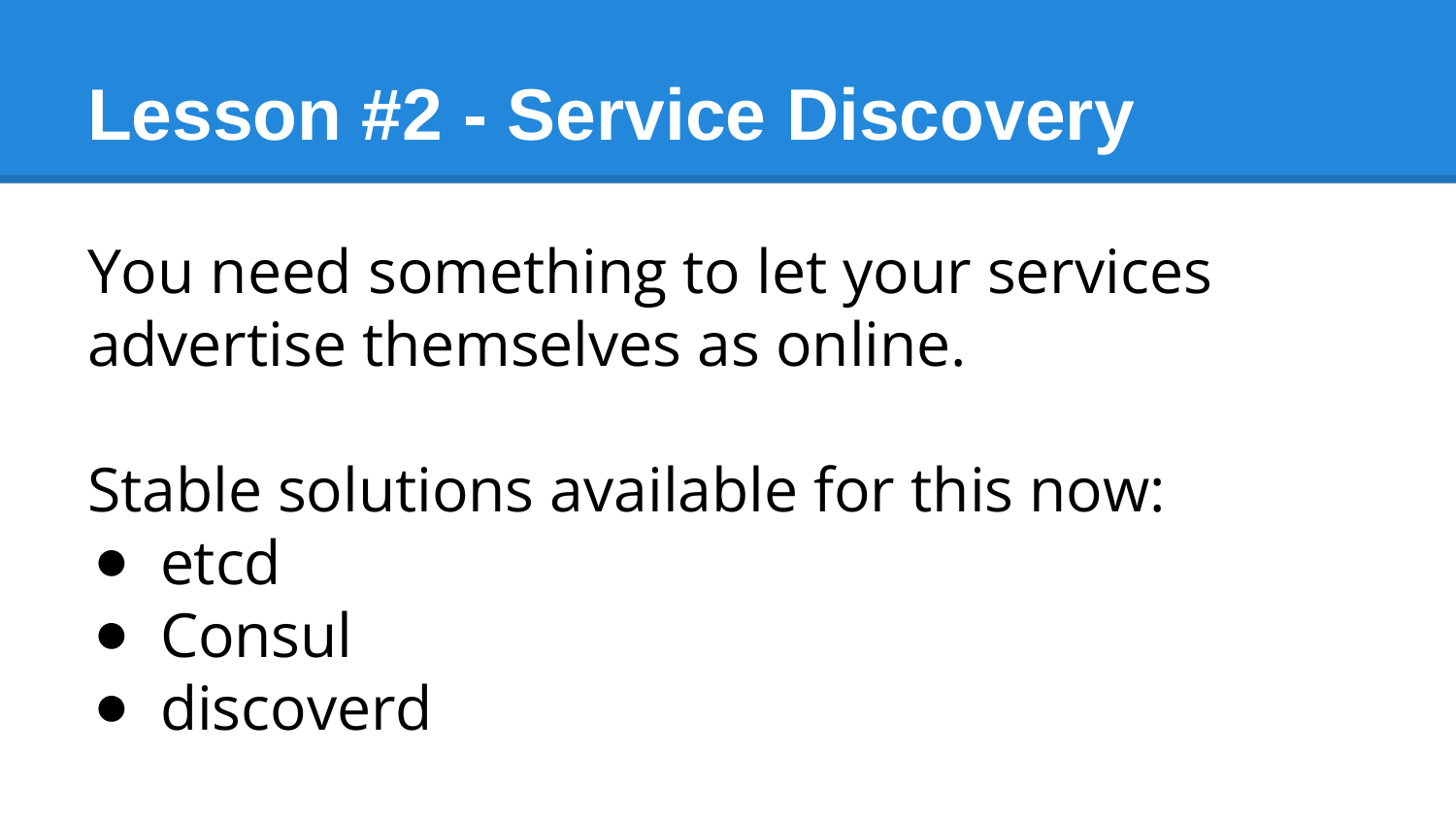

# Lesson #2 - Service Discovery
You need something to let your services advertise themselves as online.

Stable solutions available for this now:
etcd
Consul
discoverd